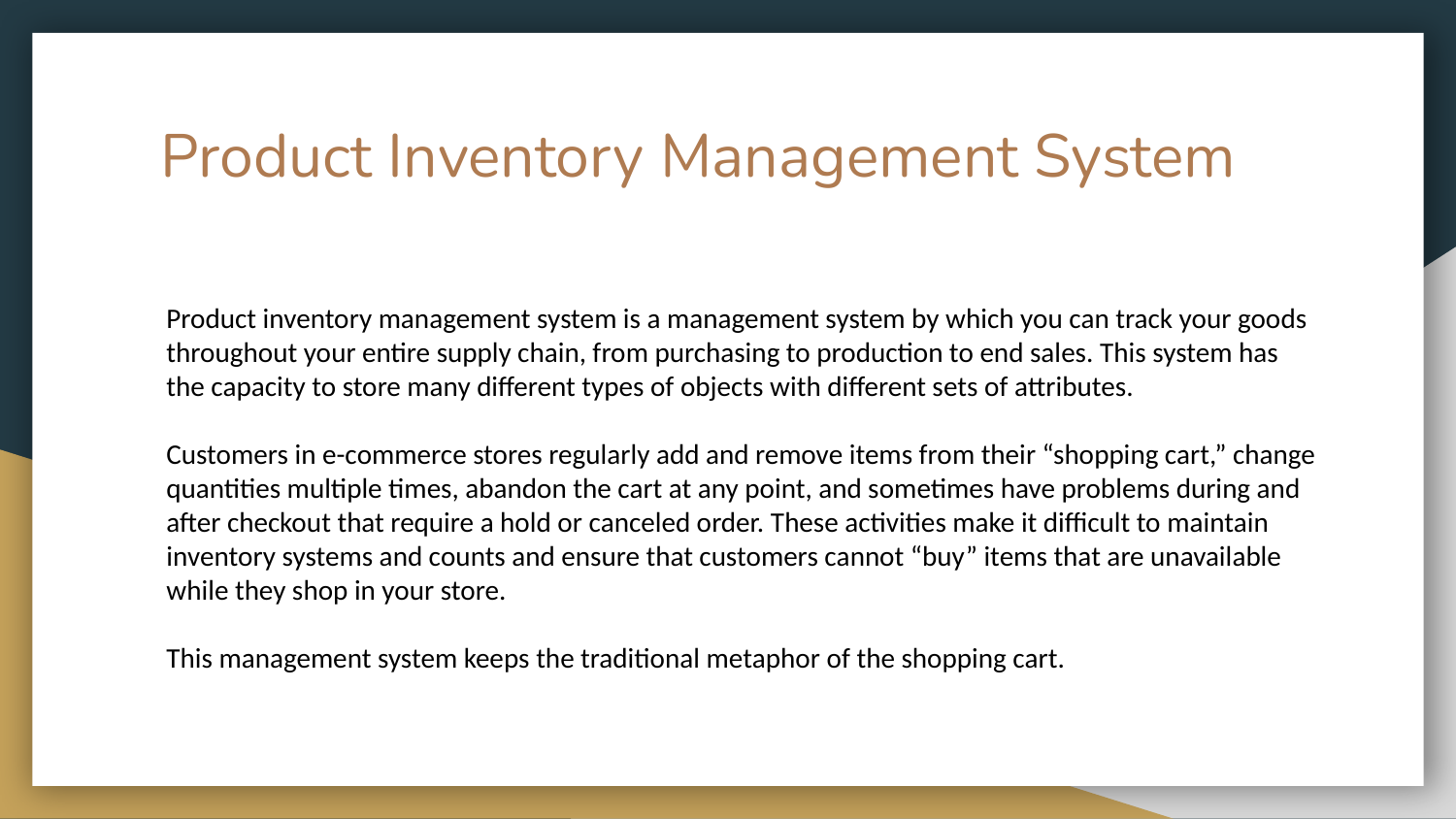

# Product Inventory Management System
Product inventory management system is a management system by which you can track your goods throughout your entire supply chain, from purchasing to production to end sales. This system has the capacity to store many different types of objects with different sets of attributes.

Customers in e-commerce stores regularly add and remove items from their “shopping cart,” change quantities multiple times, abandon the cart at any point, and sometimes have problems during and after checkout that require a hold or canceled order. These activities make it difficult to maintain inventory systems and counts and ensure that customers cannot “buy” items that are unavailable while they shop in your store.

This management system keeps the traditional metaphor of the shopping cart.